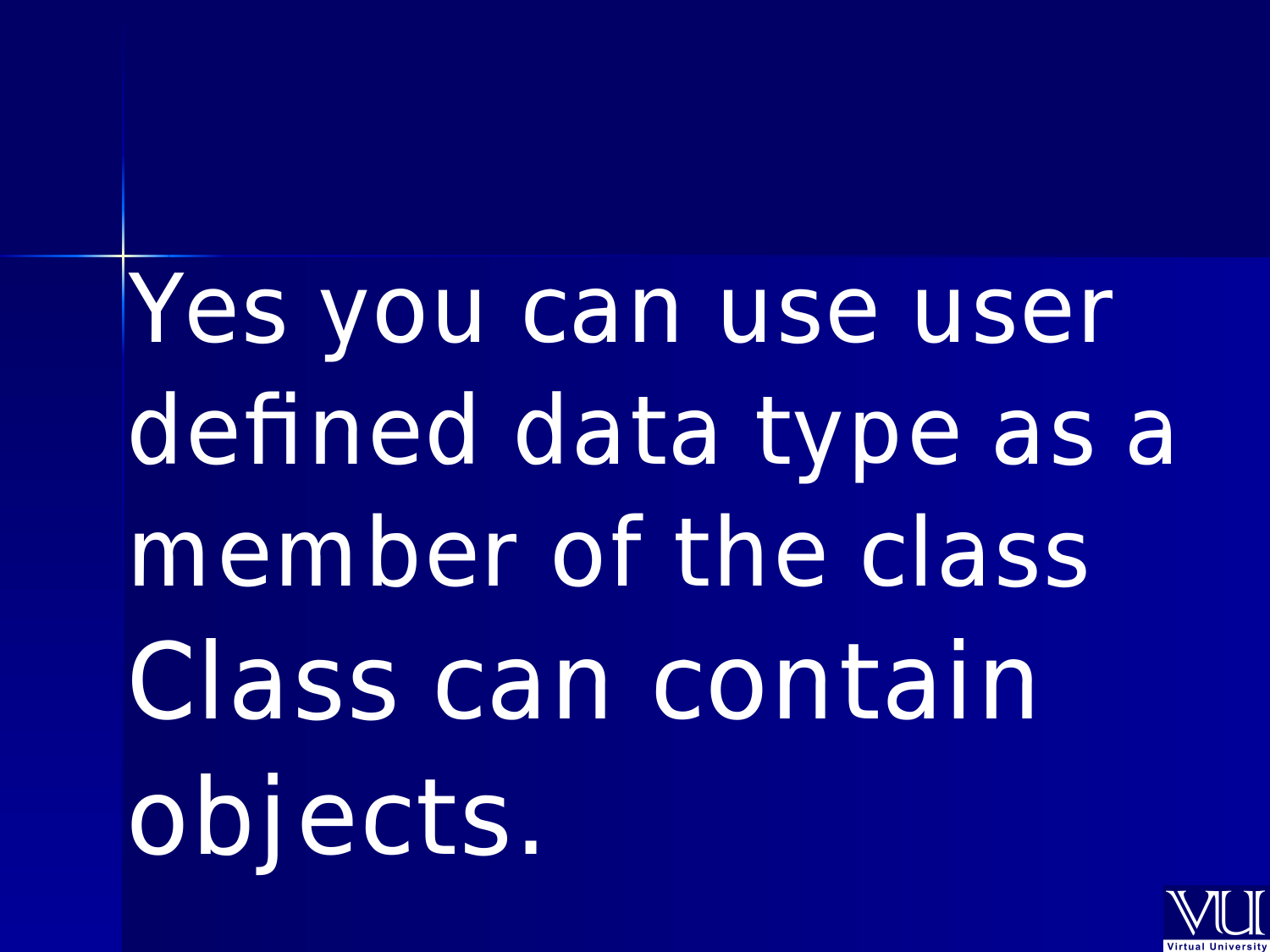

Yes you can use user
defined data type as a
member of the class
Class can contain
objects.